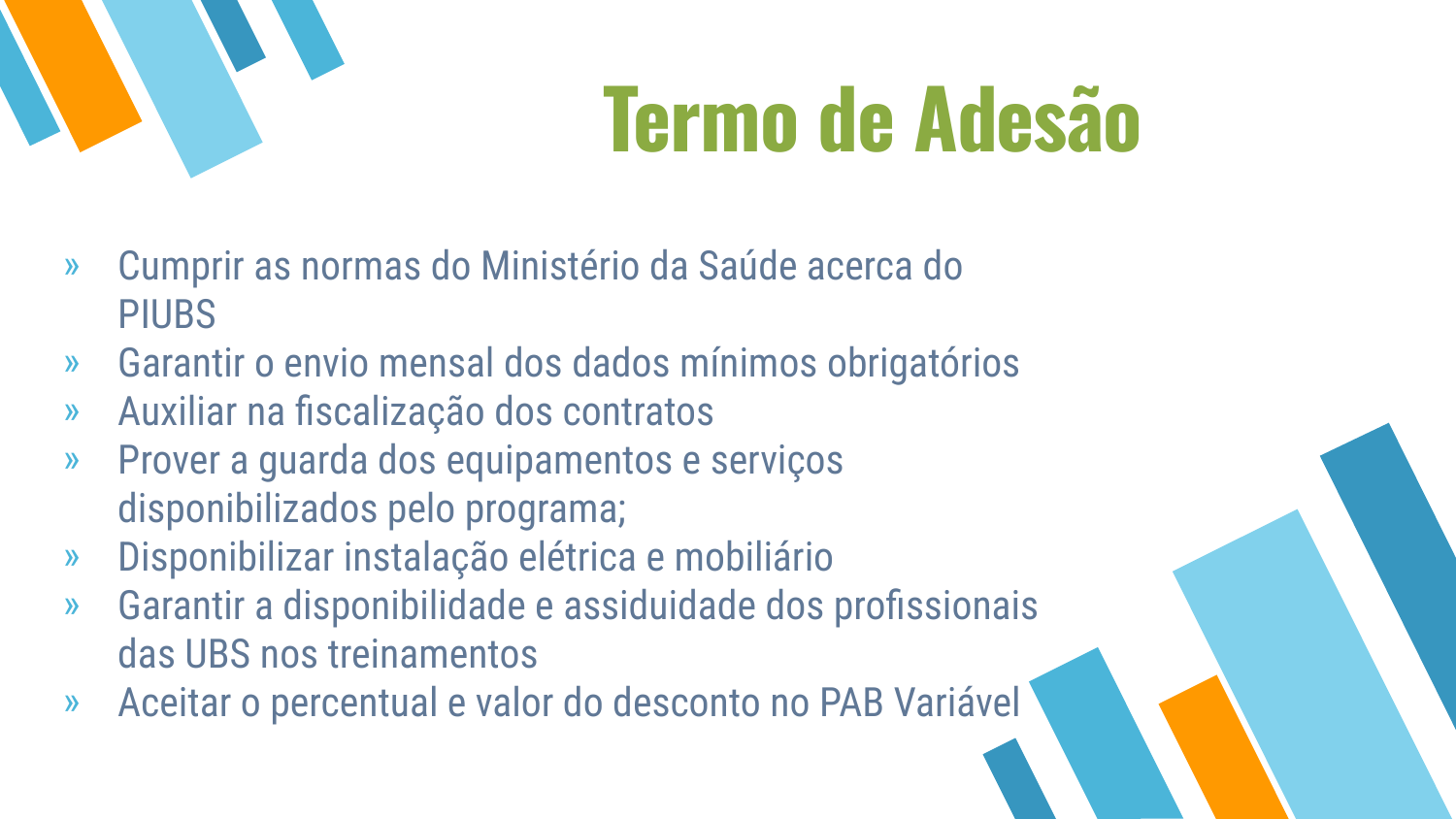

Termo de Adesão
Cumprir as normas do Ministério da Saúde acerca do PIUBS
Garantir o envio mensal dos dados mínimos obrigatórios
Auxiliar na fiscalização dos contratos
Prover a guarda dos equipamentos e serviços disponibilizados pelo programa;
Disponibilizar instalação elétrica e mobiliário
Garantir a disponibilidade e assiduidade dos profissionais das UBS nos treinamentos
Aceitar o percentual e valor do desconto no PAB Variável